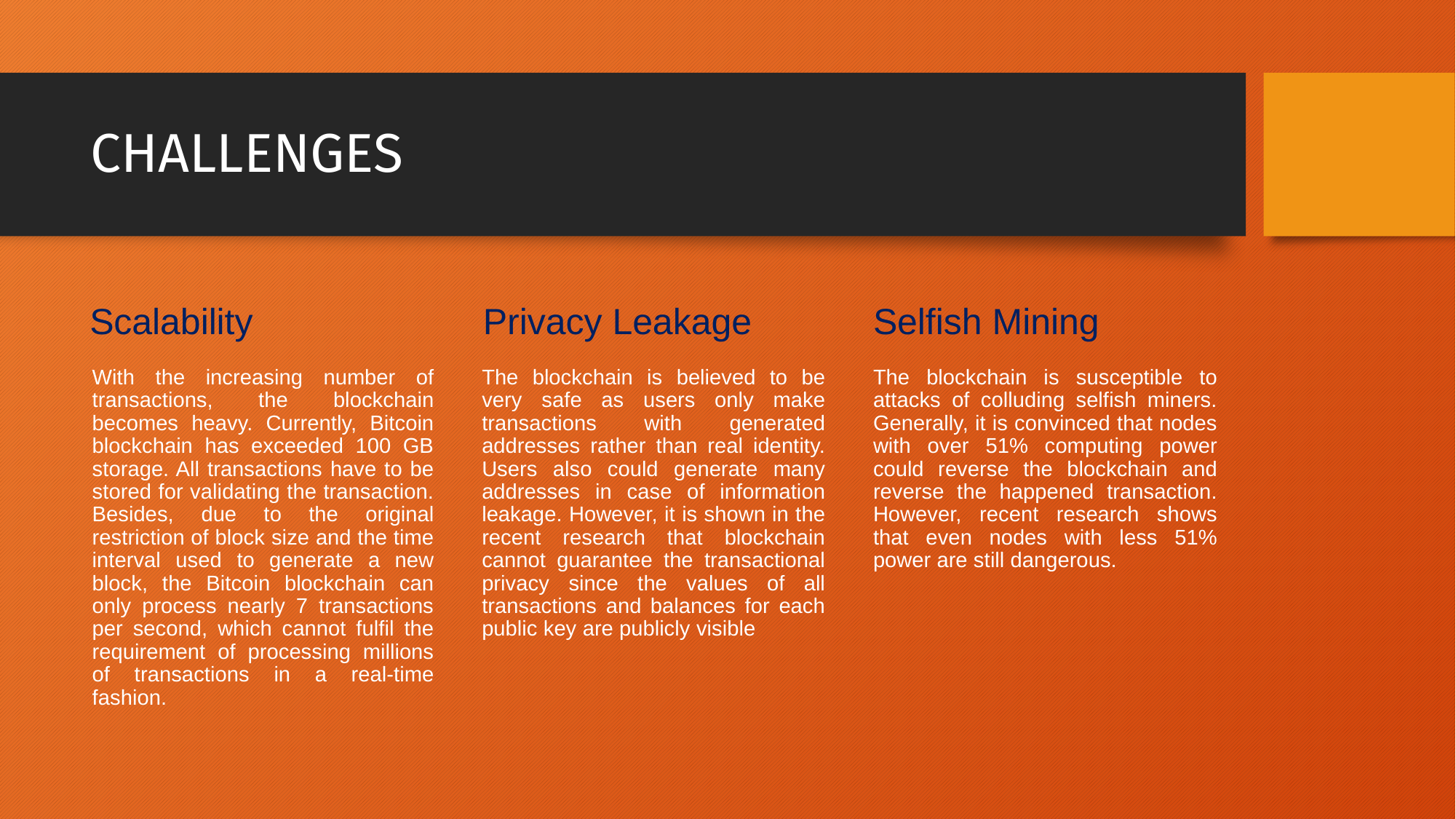

# CHALLENGES
Scalability
Privacy Leakage
Selfish Mining
With the increasing number of transactions, the blockchain becomes heavy. Currently, Bitcoin blockchain has exceeded 100 GB storage. All transactions have to be stored for validating the transaction. Besides, due to the original restriction of block size and the time interval used to generate a new block, the Bitcoin blockchain can only process nearly 7 transactions per second, which cannot fulfil the requirement of processing millions of transactions in a real-time fashion.
The blockchain is believed to be very safe as users only make transactions with generated addresses rather than real identity. Users also could generate many addresses in case of information leakage. However, it is shown in the recent research that blockchain cannot guarantee the transactional privacy since the values of all transactions and balances for each public key are publicly visible
The blockchain is susceptible to attacks of colluding selfish miners. Generally, it is convinced that nodes with over 51% computing power could reverse the blockchain and reverse the happened transaction. However, recent research shows that even nodes with less 51% power are still dangerous.